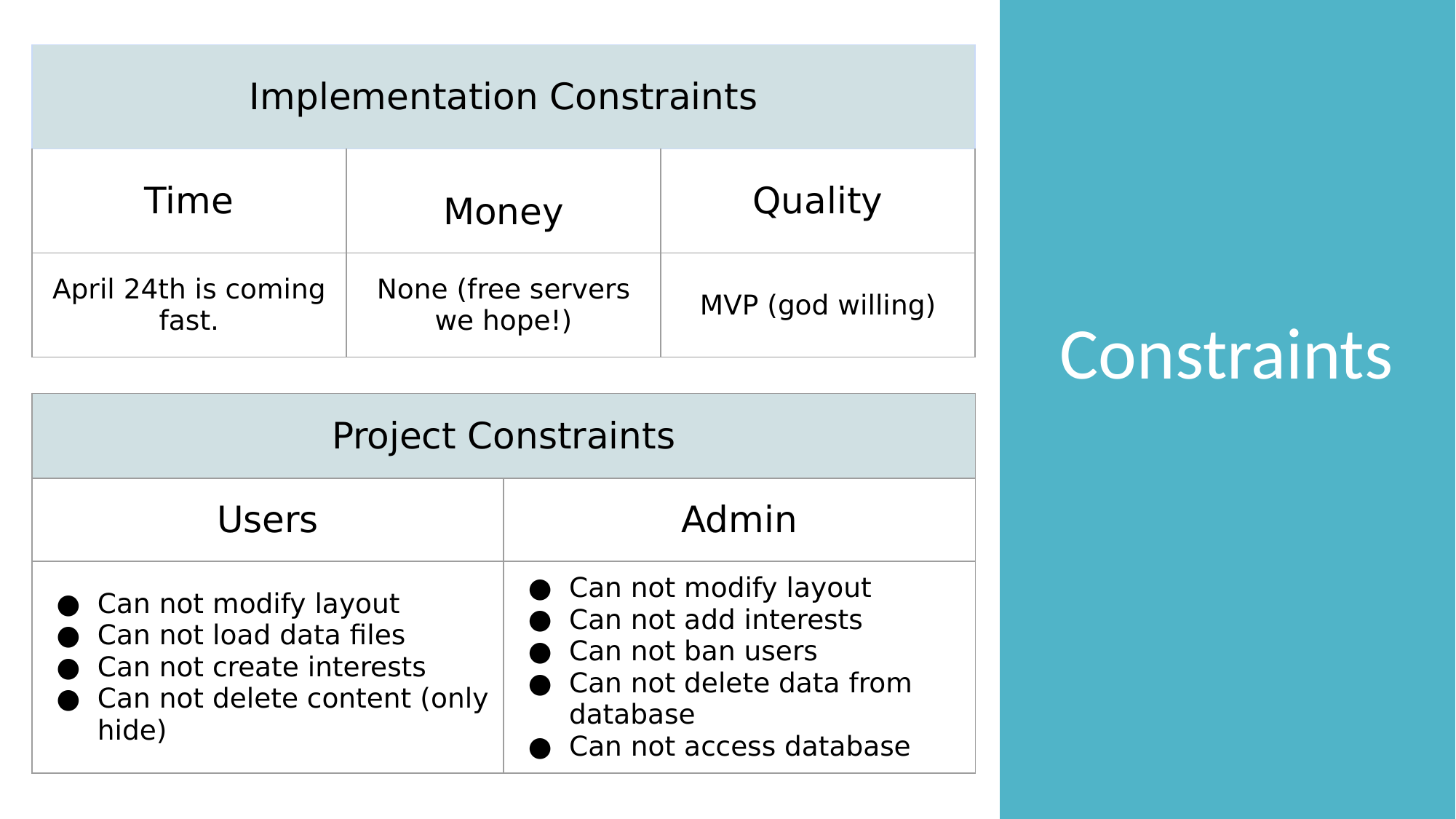

| Implementation Constraints |  |  |
| --- | --- | --- |
| Time | Money | Quality |
| April 24th is coming fast. | None (free servers we hope!) | MVP (god willing) |
Constraints
| Project Constraints |  |
| --- | --- |
| Users | Admin |
| Can not modify layout Can not load data files Can not create interests Can not delete content (only hide) | Can not modify layout Can not add interests Can not ban users Can not delete data from database Can not access database |